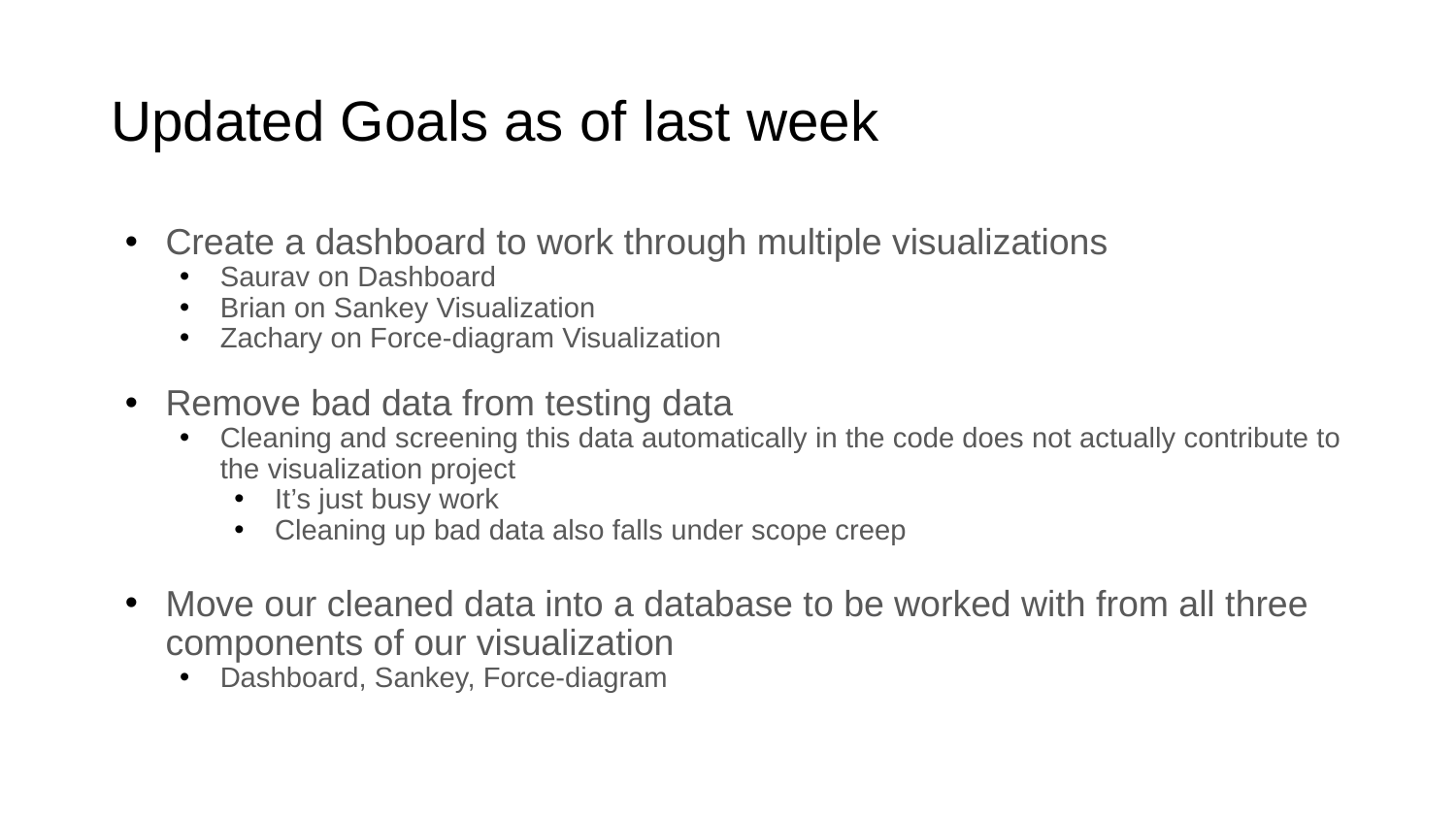

# Updated Goals as of last week
Create a dashboard to work through multiple visualizations
Saurav on Dashboard
Brian on Sankey Visualization
Zachary on Force-diagram Visualization
Remove bad data from testing data
Cleaning and screening this data automatically in the code does not actually contribute to the visualization project
It’s just busy work
Cleaning up bad data also falls under scope creep

Move our cleaned data into a database to be worked with from all three components of our visualization
Dashboard, Sankey, Force-diagram